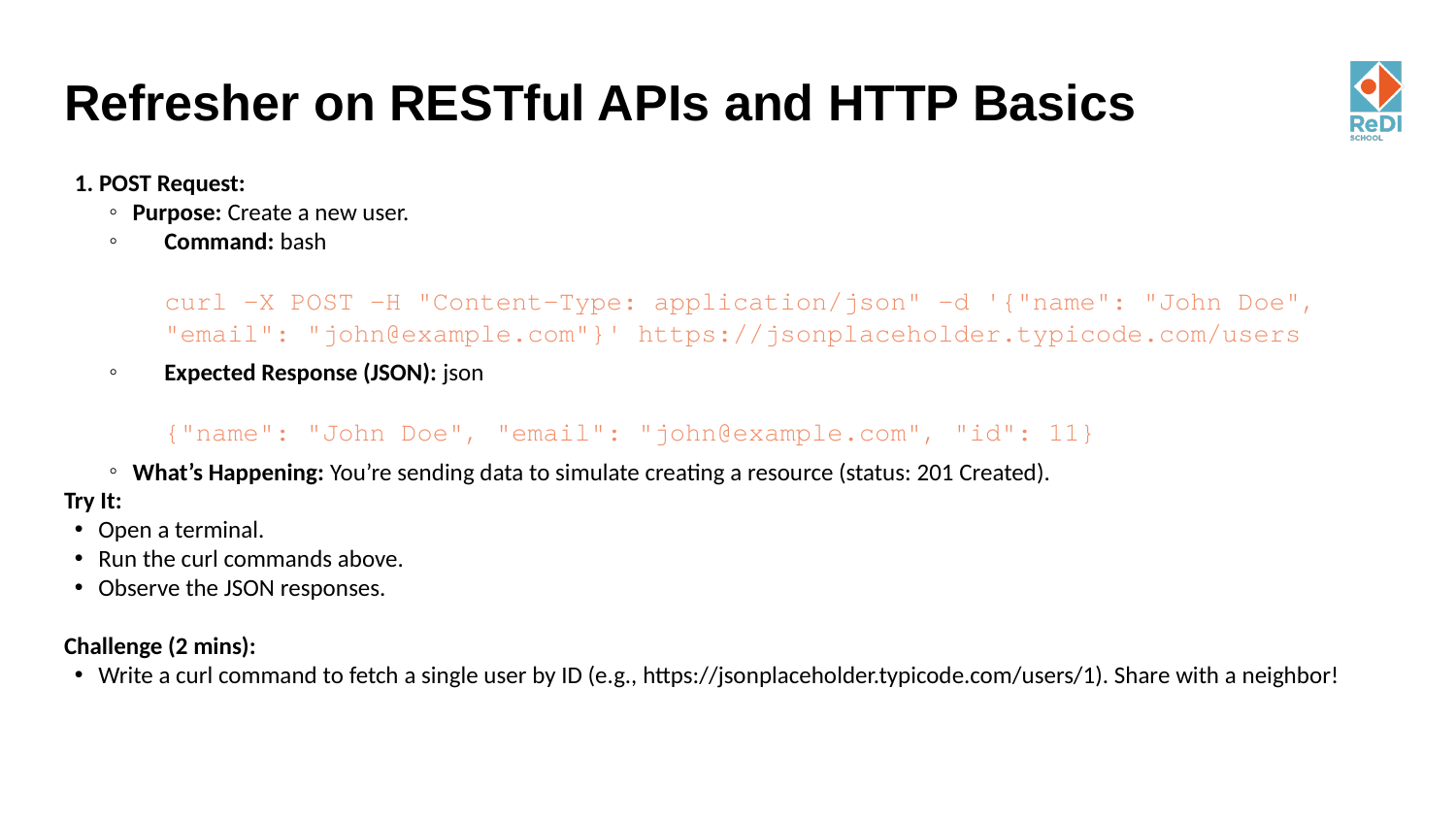

# Refresher on RESTful APIs and HTTP Basics
1. POST Request:
Purpose: Create a new user.
Command: bash
curl -X POST -H "Content-Type: application/json" -d '{"name": "John Doe", "email": "john@example.com"}' https://jsonplaceholder.typicode.com/users
Expected Response (JSON): json
{"name": "John Doe", "email": "john@example.com", "id": 11}
What’s Happening: You’re sending data to simulate creating a resource (status: 201 Created).
Try It:
Open a terminal.
Run the curl commands above.
Observe the JSON responses.
Challenge (2 mins):
Write a curl command to fetch a single user by ID (e.g., https://jsonplaceholder.typicode.com/users/1). Share with a neighbor!